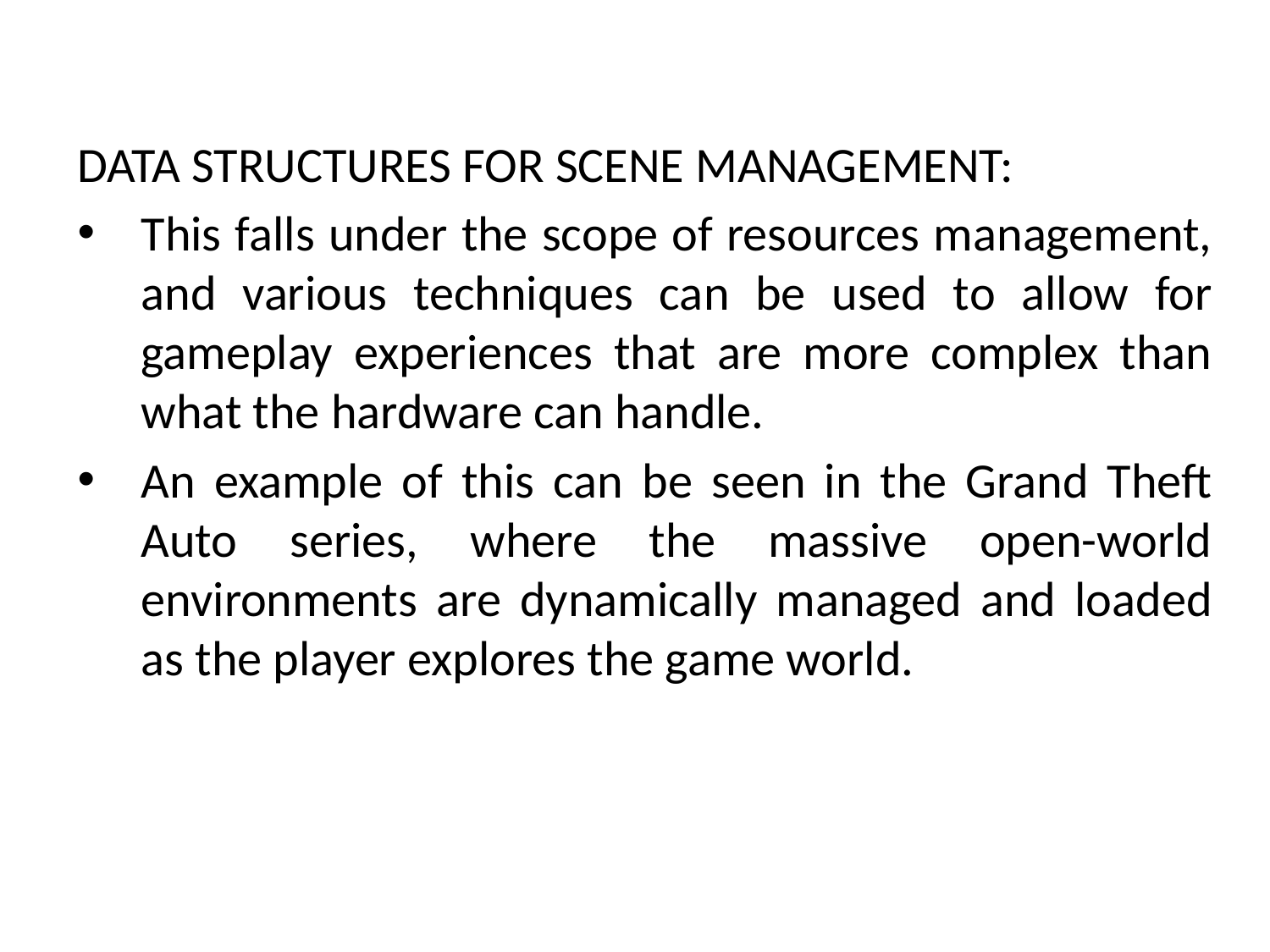

DATA STRUCTURES FOR SCENE MANAGEMENT:
This falls under the scope of resources management, and various techniques can be used to allow for gameplay experiences that are more complex than what the hardware can handle.
An example of this can be seen in the Grand Theft Auto series, where the massive open-world environments are dynamically managed and loaded as the player explores the game world.
# Data Structures and Algorithms for Game Programming